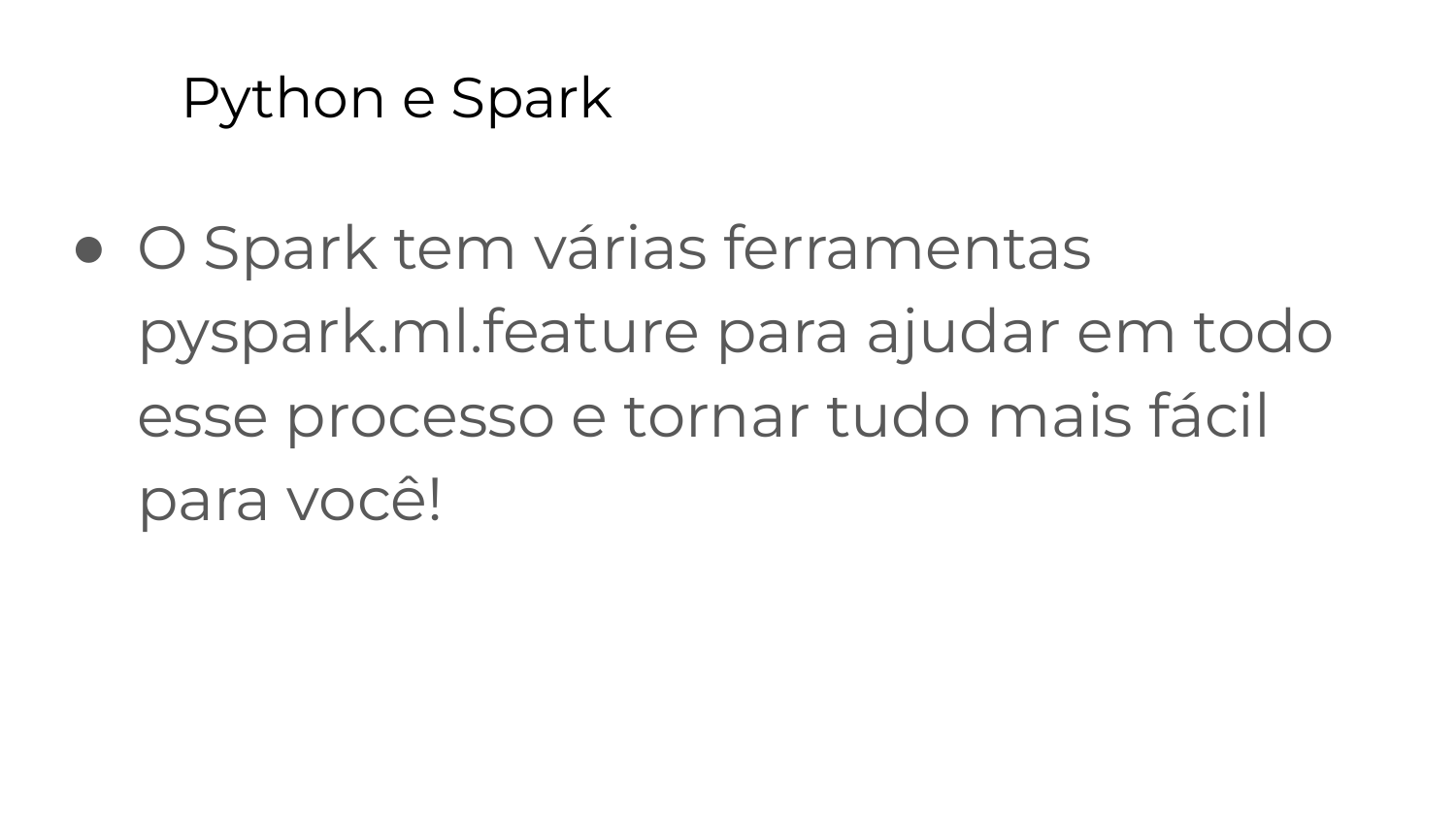

# Python e Spark
O Spark tem várias ferramentas pyspark.ml.feature para ajudar em todo esse processo e tornar tudo mais fácil para você!